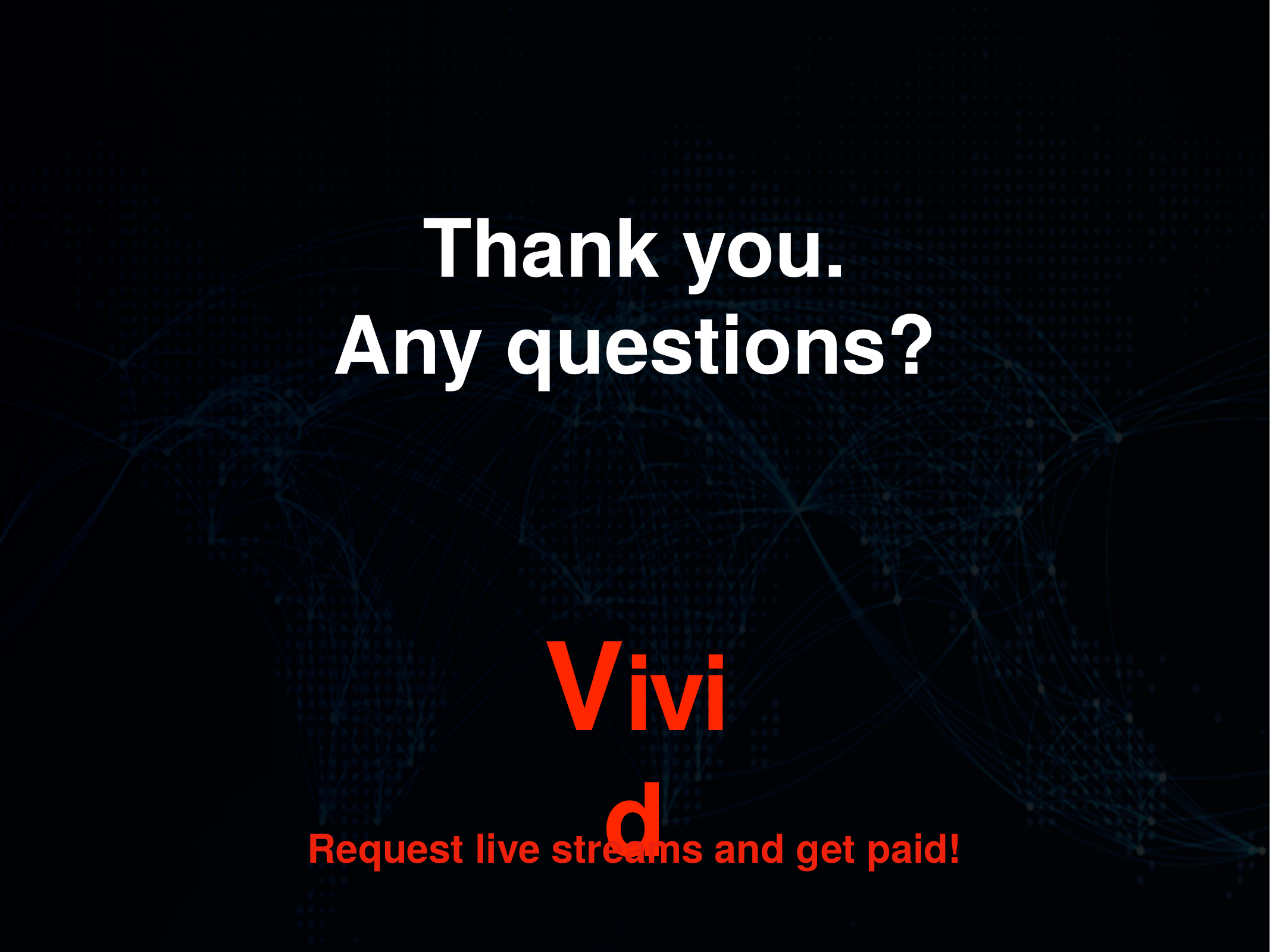

Thank you.
Any questions?
Vivid
Request live streams and get paid!